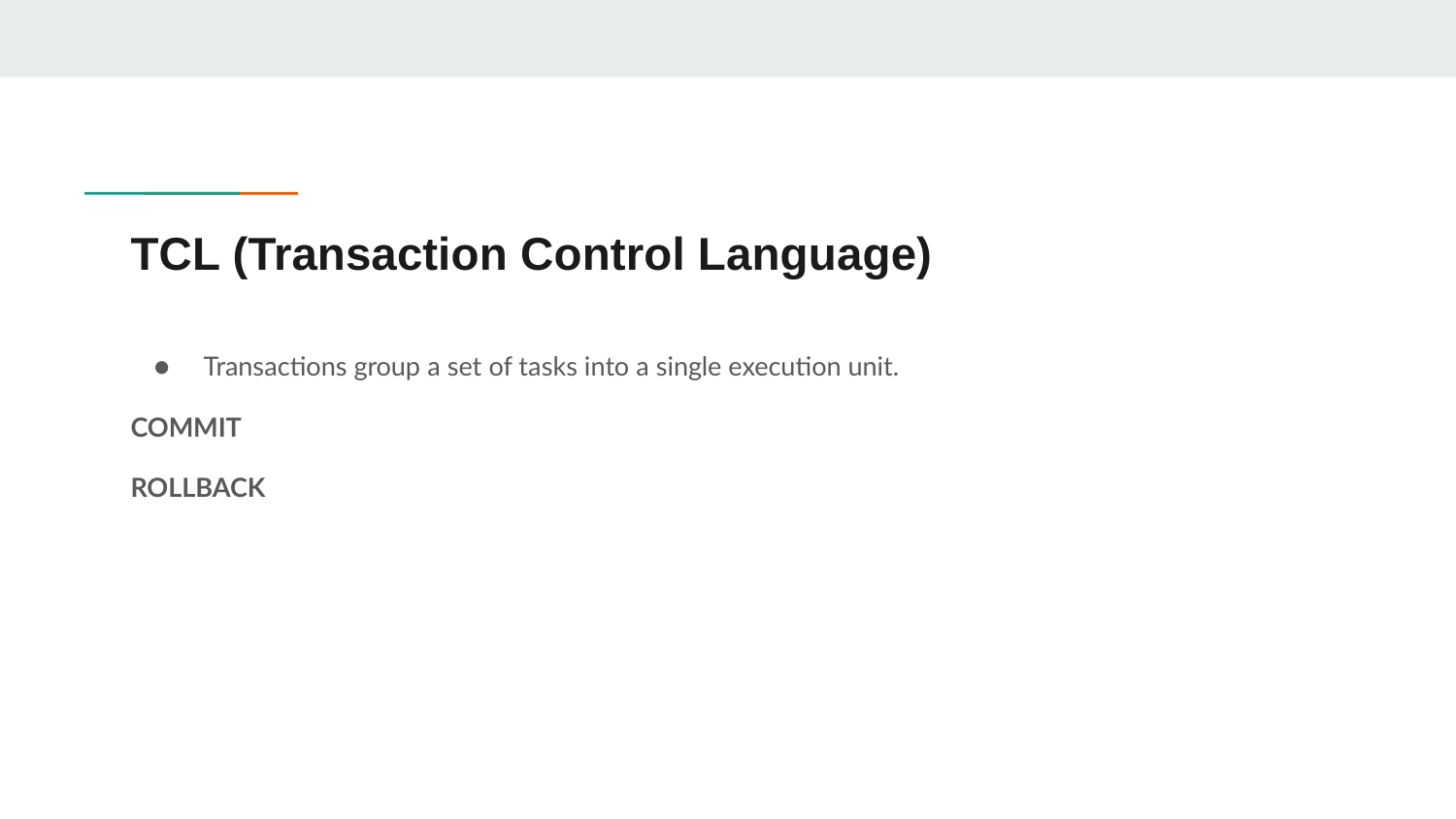

# TCL (Transaction Control Language)
Transactions group a set of tasks into a single execution unit.
COMMIT
ROLLBACK